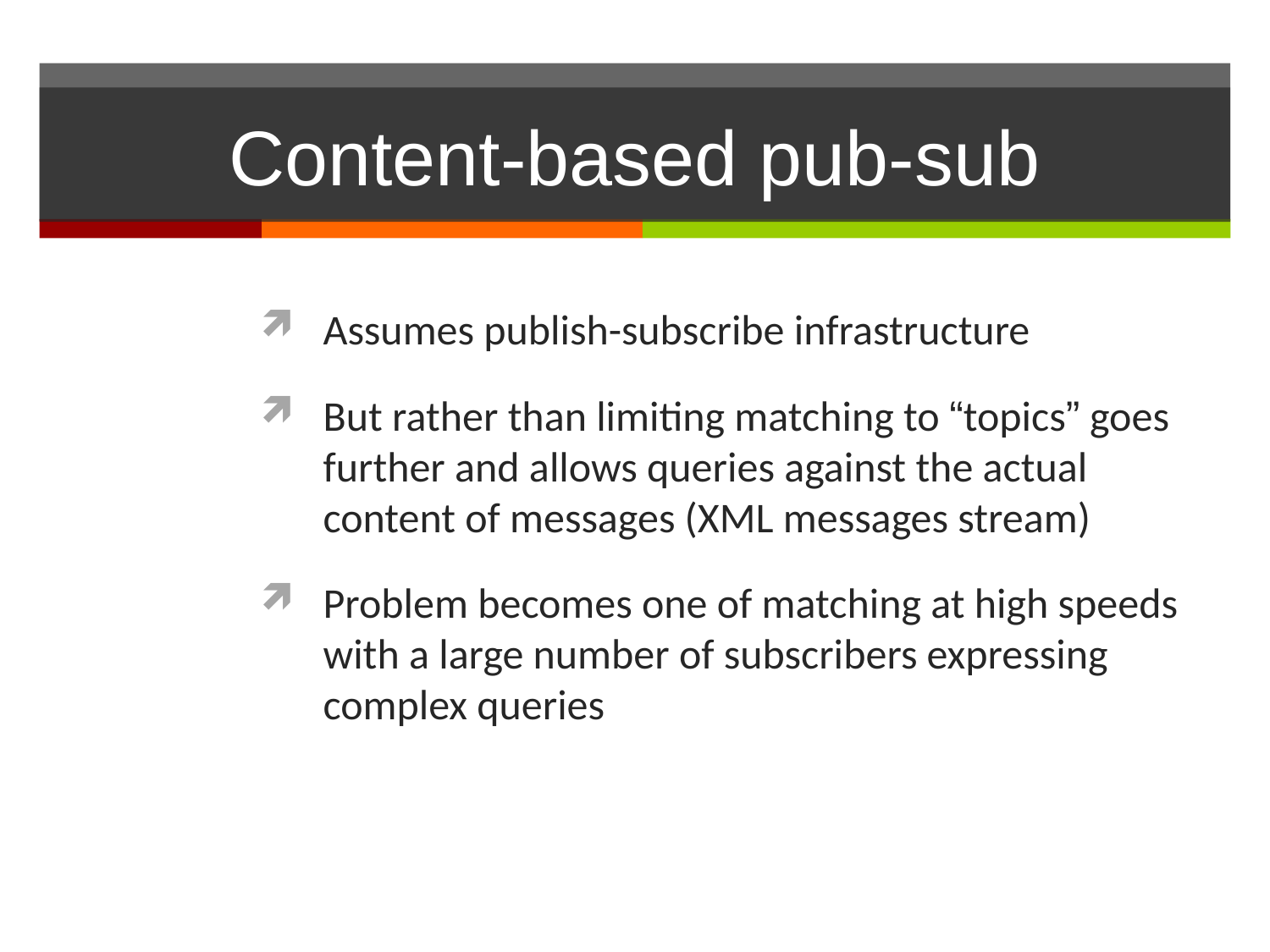

# Content-based pub-sub
Assumes publish-subscribe infrastructure
But rather than limiting matching to “topics” goes further and allows queries against the actual content of messages (XML messages stream)
Problem becomes one of matching at high speeds with a large number of subscribers expressing complex queries